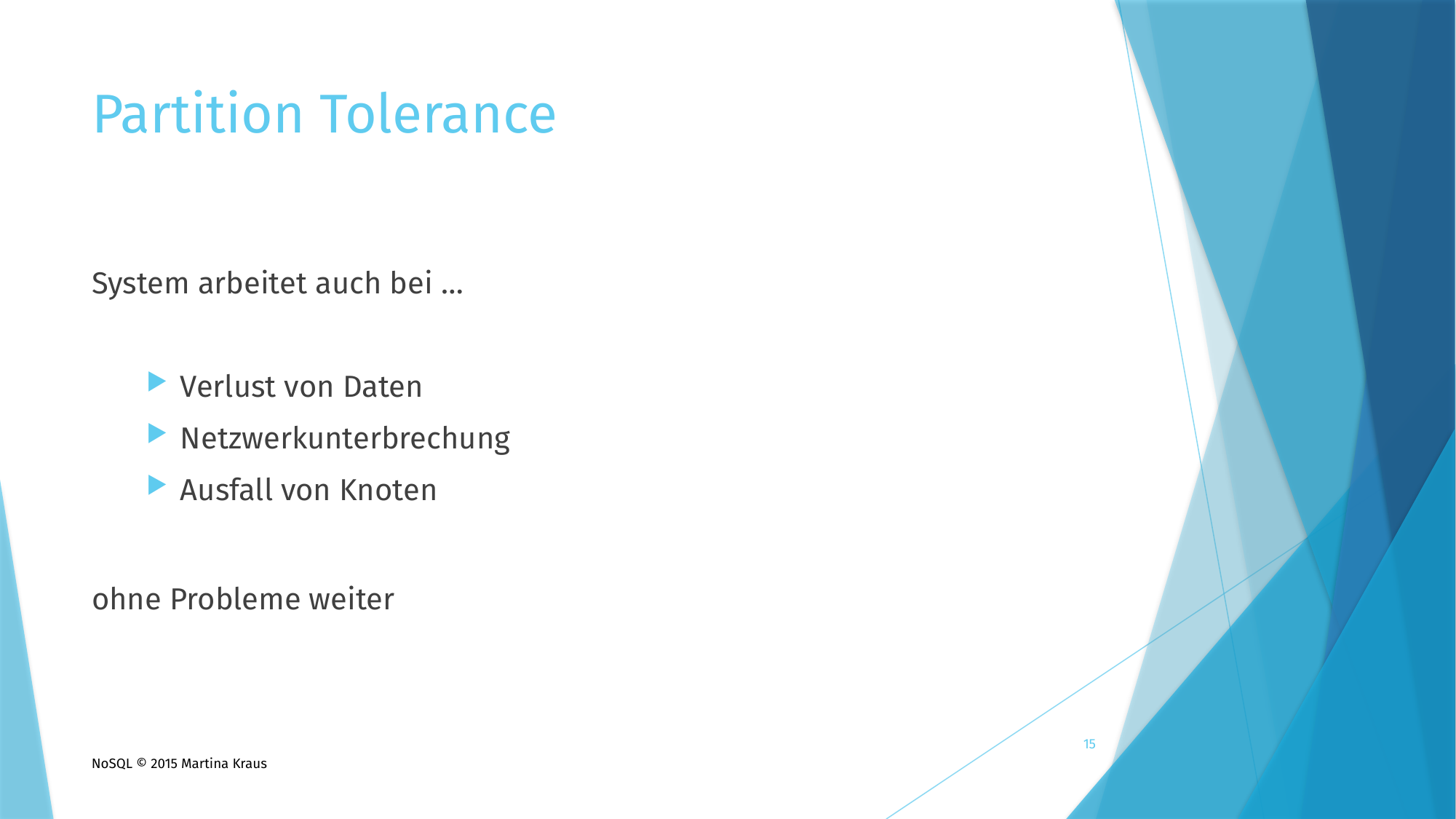

# Partition Tolerance
System arbeitet auch bei …

Verlust von Daten
Netzwerkunterbrechung
Ausfall von Knoten

ohne Probleme weiter
15
NoSQL © 2015 Martina Kraus